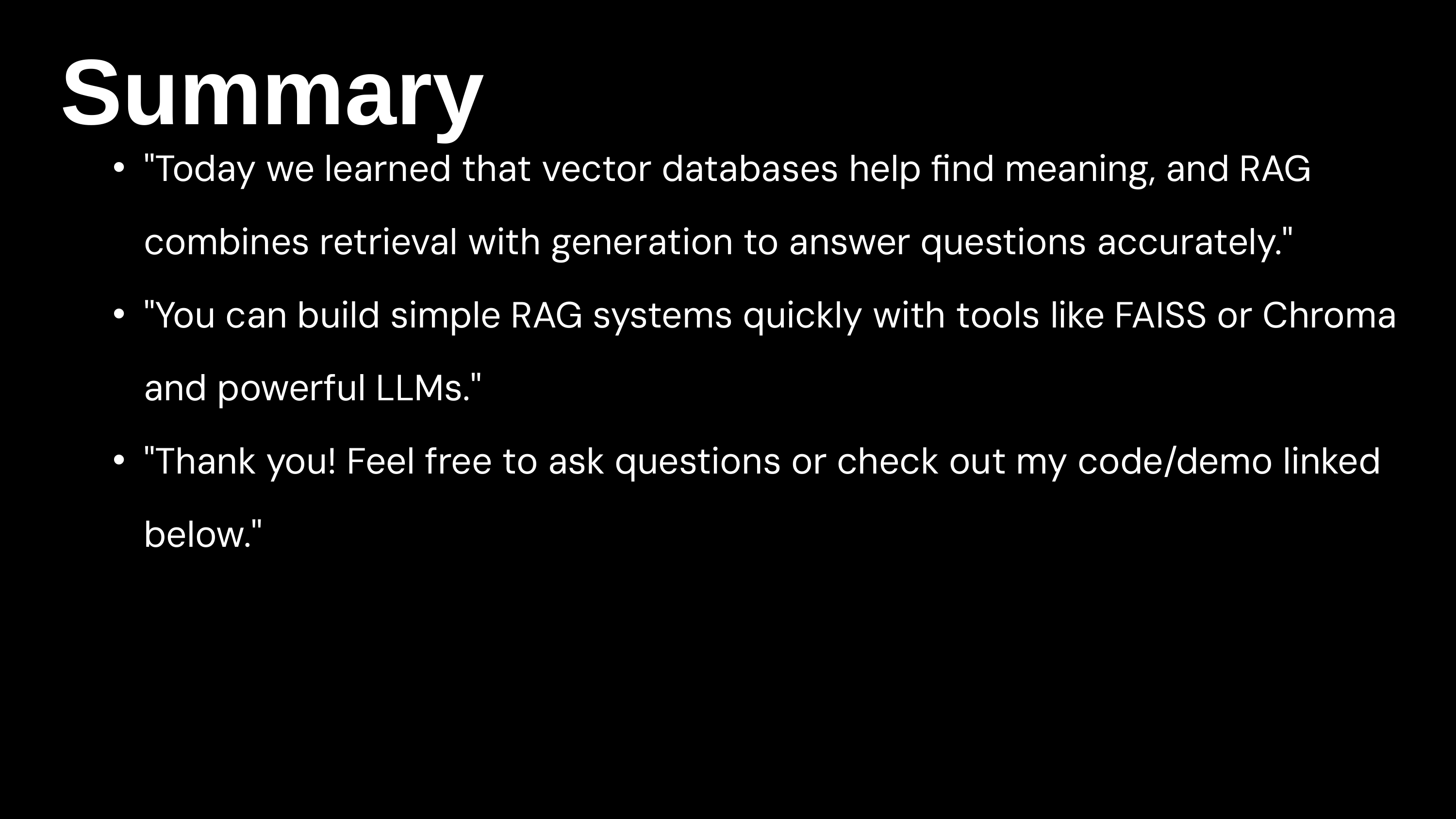

Summary
"Today we learned that vector databases help find meaning, and RAG combines retrieval with generation to answer questions accurately."
"You can build simple RAG systems quickly with tools like FAISS or Chroma and powerful LLMs."
"Thank you! Feel free to ask questions or check out my code/demo linked below."